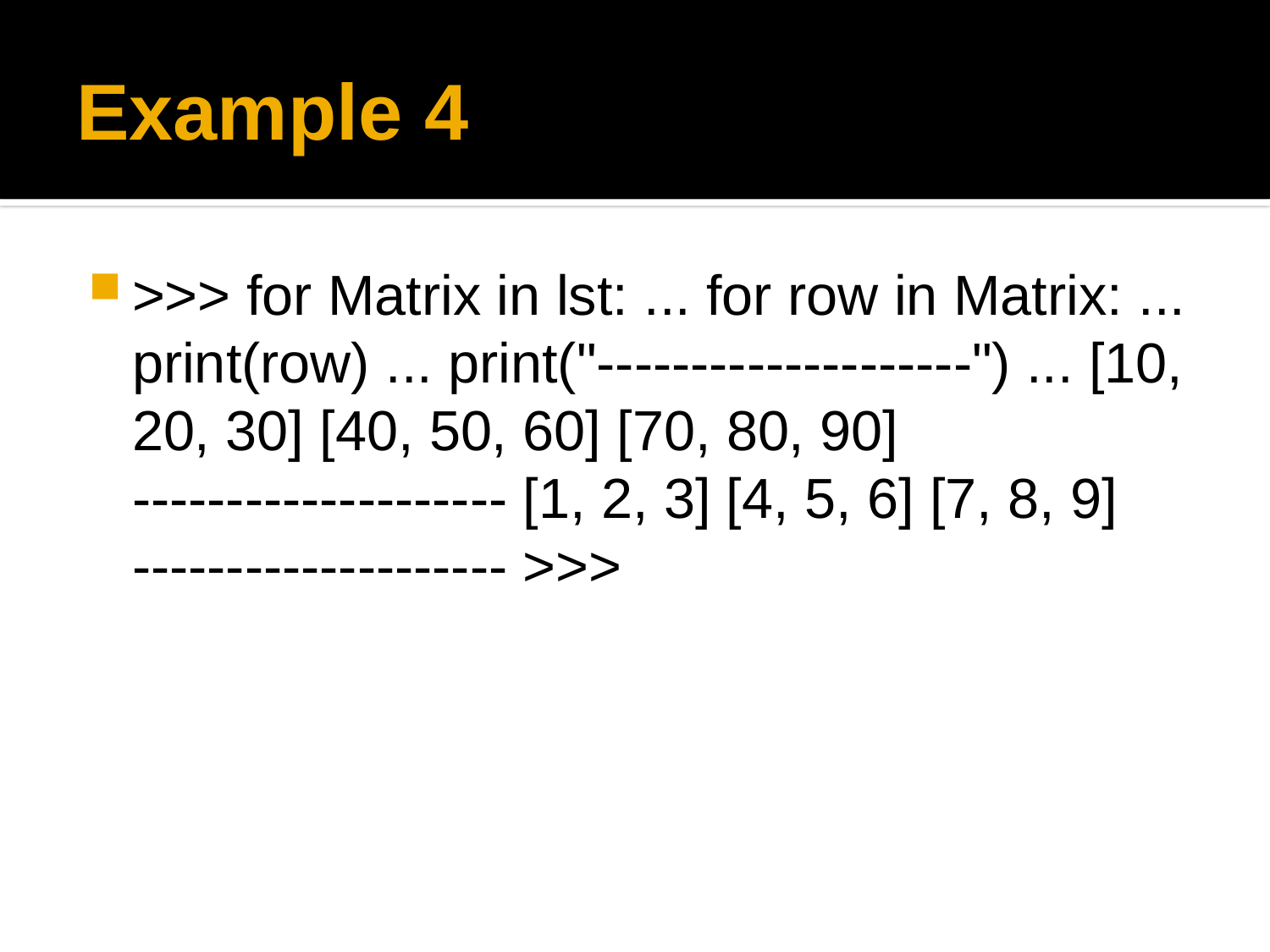

# Example 4
>>> for Matrix in lst: ... for row in Matrix: ... print(row) ... print("--------------------") ... [10, 20, 30] [40, 50, 60] [70, 80, 90] -------------------- [1, 2, 3] [4, 5, 6] [7, 8, 9] -------------------- >>>